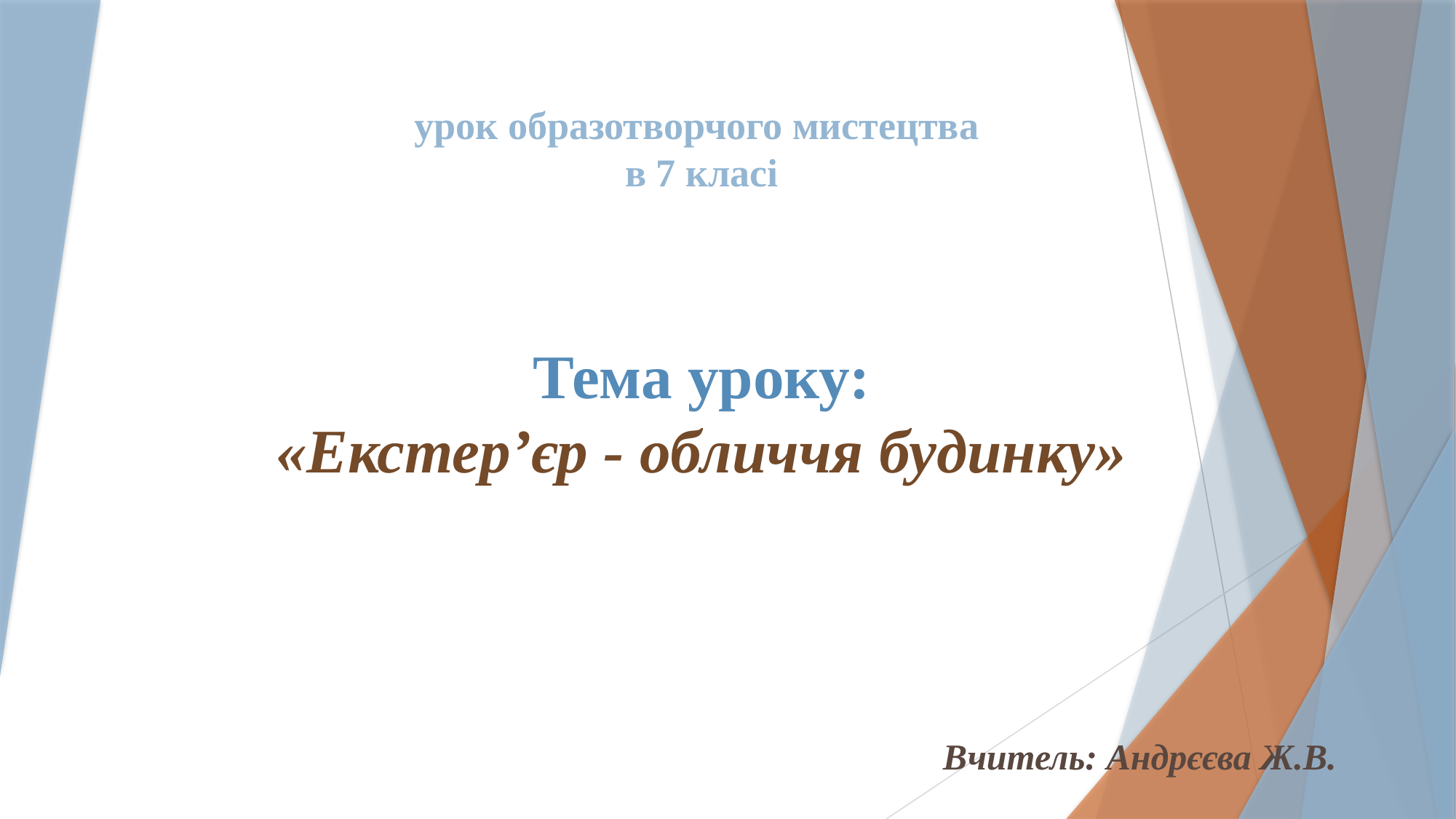

# урок образотворчого мистецтва в 7 класі Тема уроку: «Екстер’єр - обличчя будинку»
Вчитель: Андрєєва Ж.В.